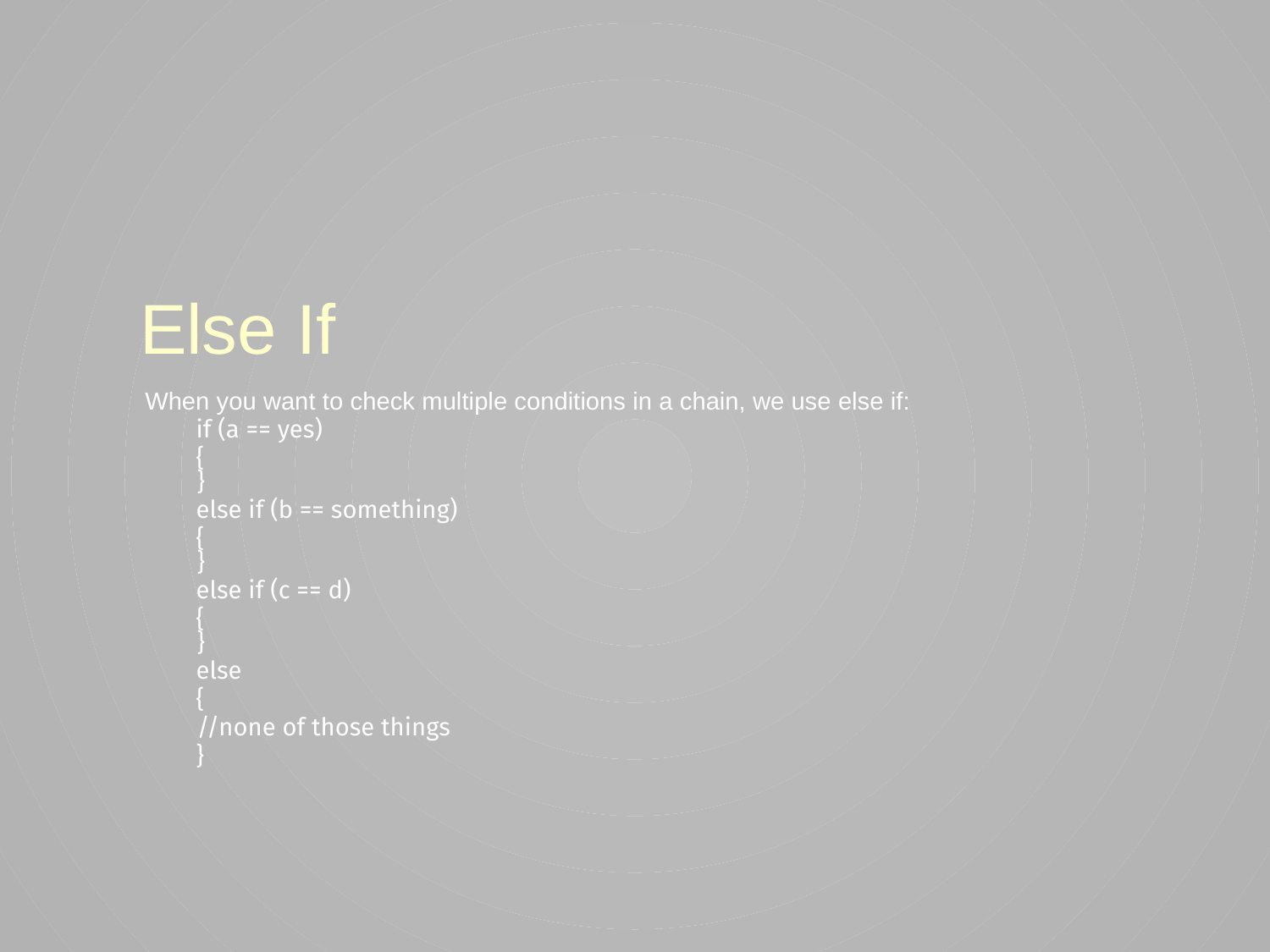

# Else If
When you want to check multiple conditions in a chain, we use else if:
if (a == yes)
{
}
else if (b == something)
{
}
else if (c == d)
{
}
else
{
	//none of those things
}